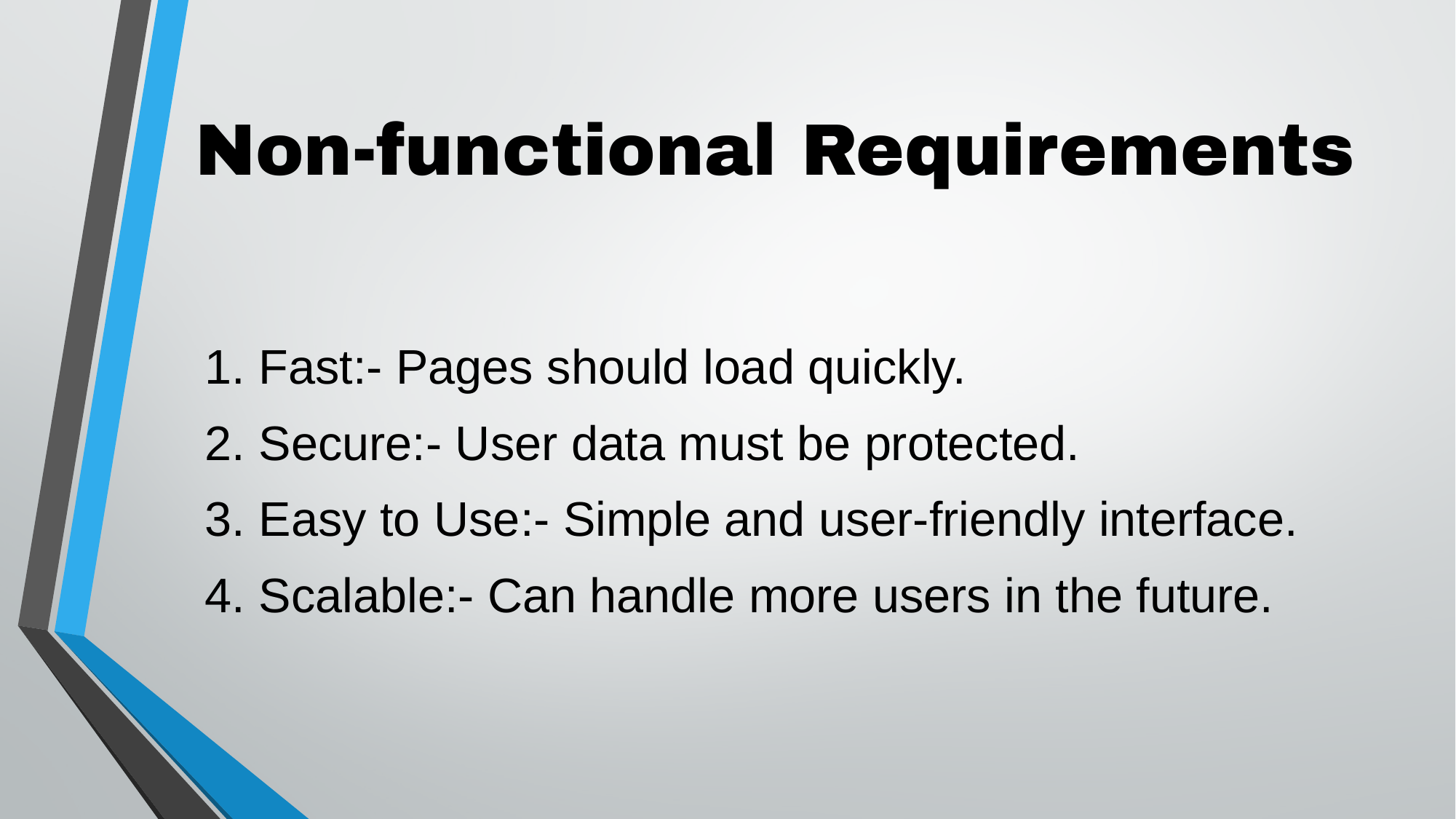

# Non-functional Requirements
1. Fast:- Pages should load quickly.
2. Secure:- User data must be protected.
3. Easy to Use:- Simple and user-friendly interface.
4. Scalable:- Can handle more users in the future.